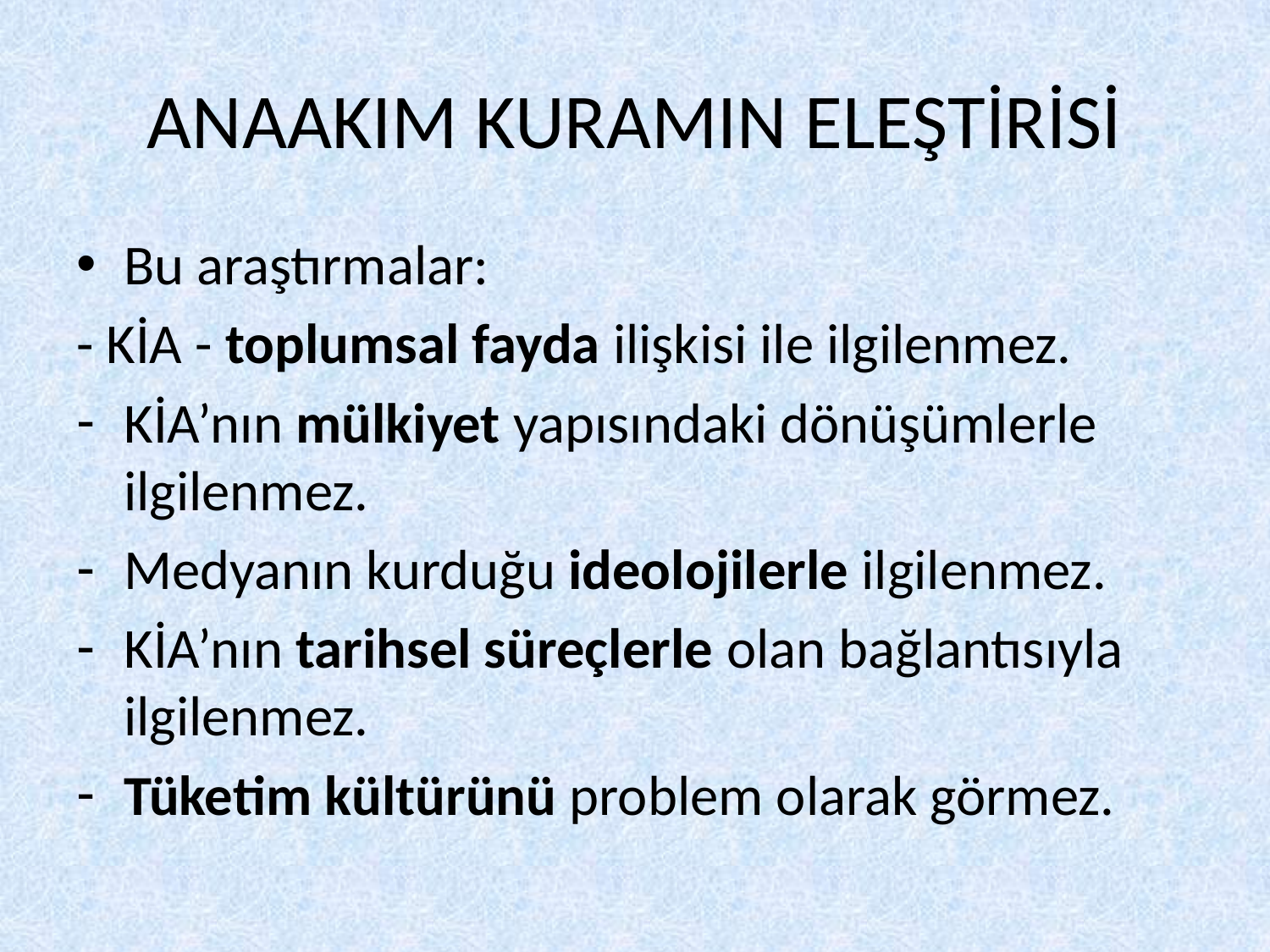

# ANAAKIM KURAMIN ELEŞTİRİSİ
Bu araştırmalar:
- KİA - toplumsal fayda ilişkisi ile ilgilenmez.
KİA’nın mülkiyet yapısındaki dönüşümlerle ilgilenmez.
Medyanın kurduğu ideolojilerle ilgilenmez.
KİA’nın tarihsel süreçlerle olan bağlantısıyla ilgilenmez.
Tüketim kültürünü problem olarak görmez.